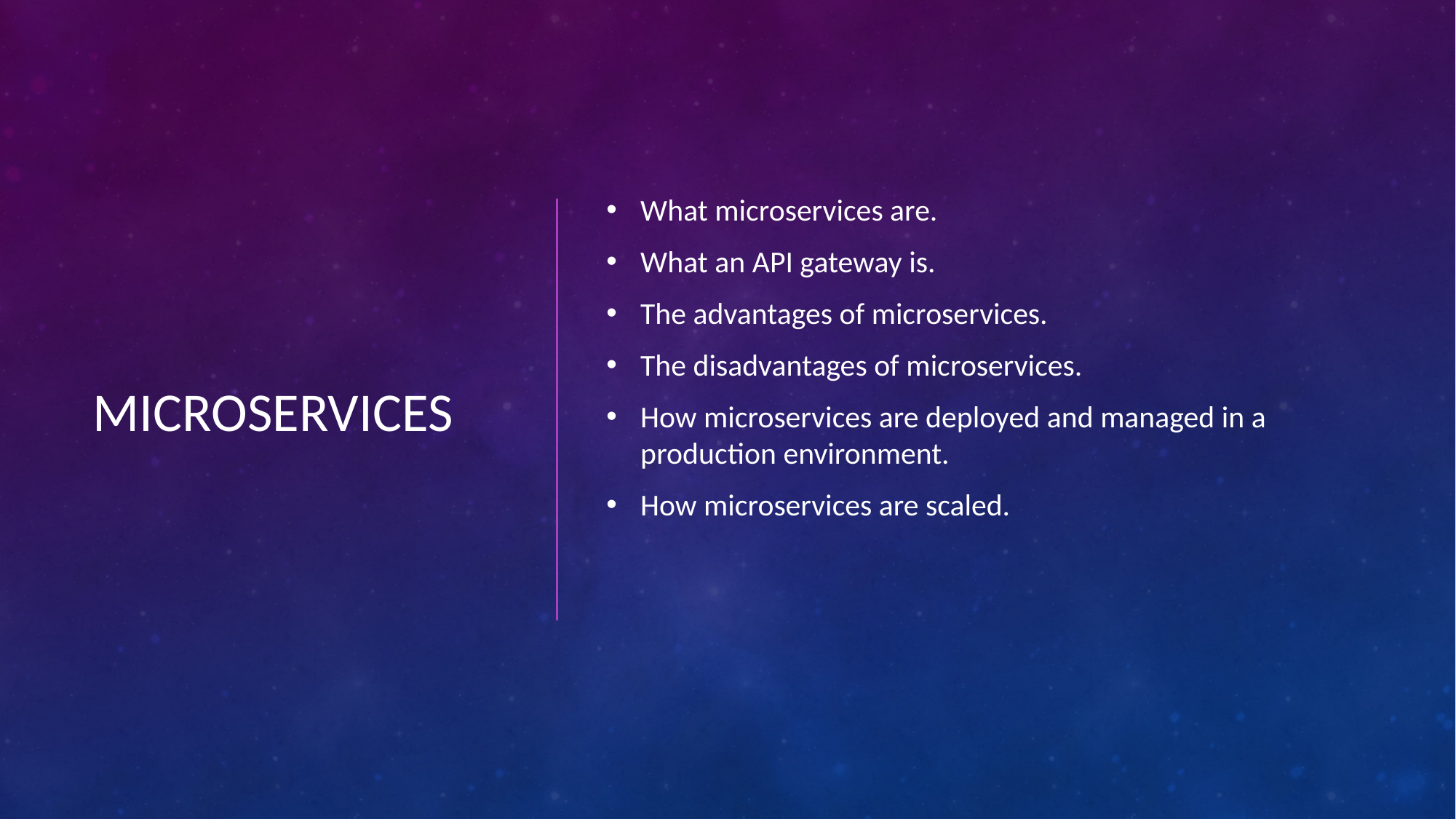

# MICROSERVICES

What microservices are.
What an API gateway is.
The advantages of microservices.
The disadvantages of microservices.
How microservices are deployed and managed in a production environment.
How microservices are scaled.